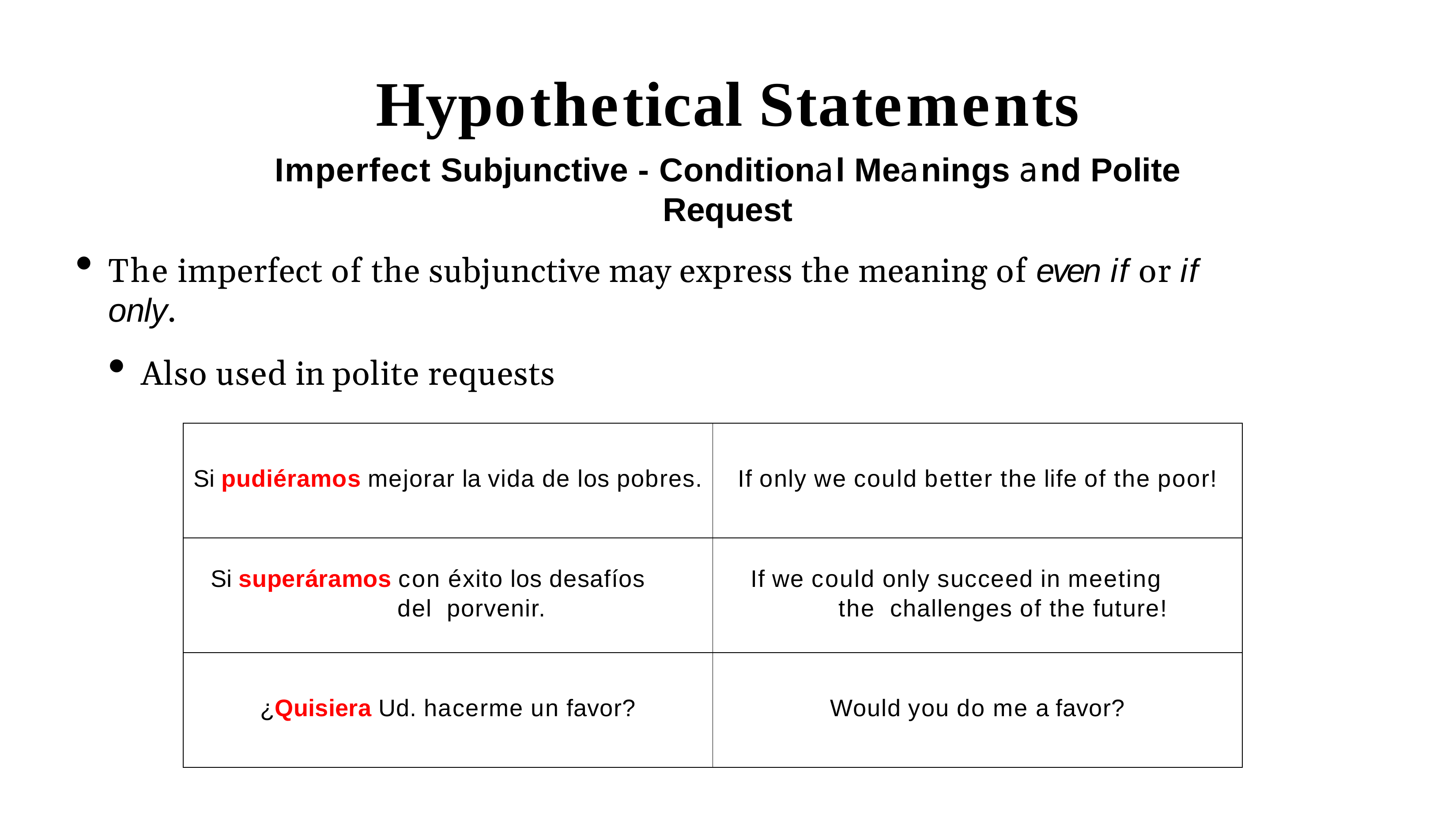

# Hypothetical Statements
Imperfect Subjunctive - Conditional Meanings and Polite Request
The imperfect of the subjunctive may express the meaning of even if or if only.
Also used in polite requests
| Si pudiéramos mejorar la vida de los pobres. | If only we could better the life of the poor! |
| --- | --- |
| Si superáramos con éxito los desafíos del porvenir. | If we could only succeed in meeting the challenges of the future! |
| ¿Quisiera Ud. hacerme un favor? | Would you do me a favor? |